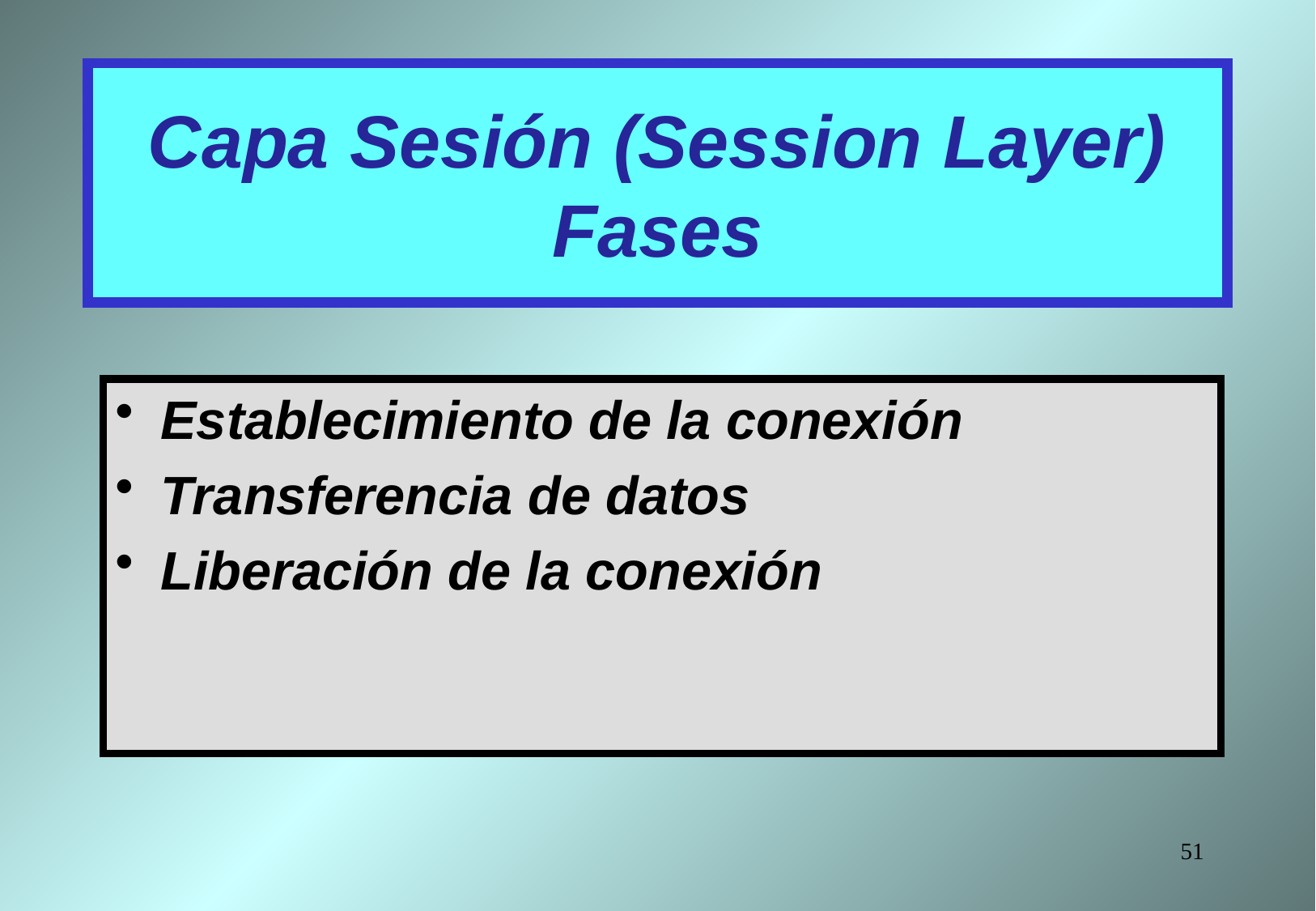

# Capa Sesión (Session Layer) Fases
Establecimiento de la conexión
Transferencia de datos
Liberación de la conexión
51